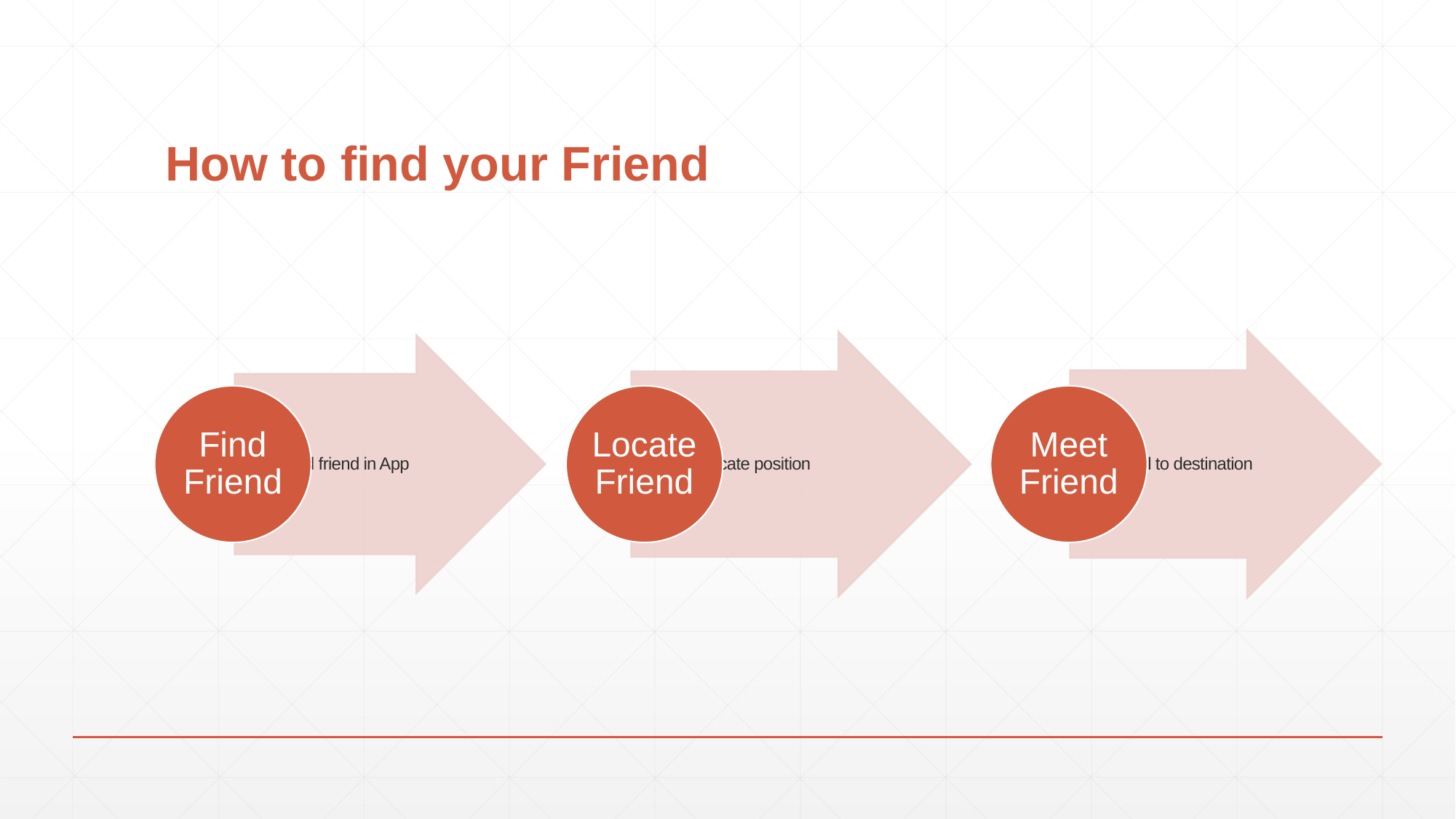

# How to find your Friend
Find friend in App
Find Friend
Locate position
Locate Friend
Travel to destination
Meet Friend